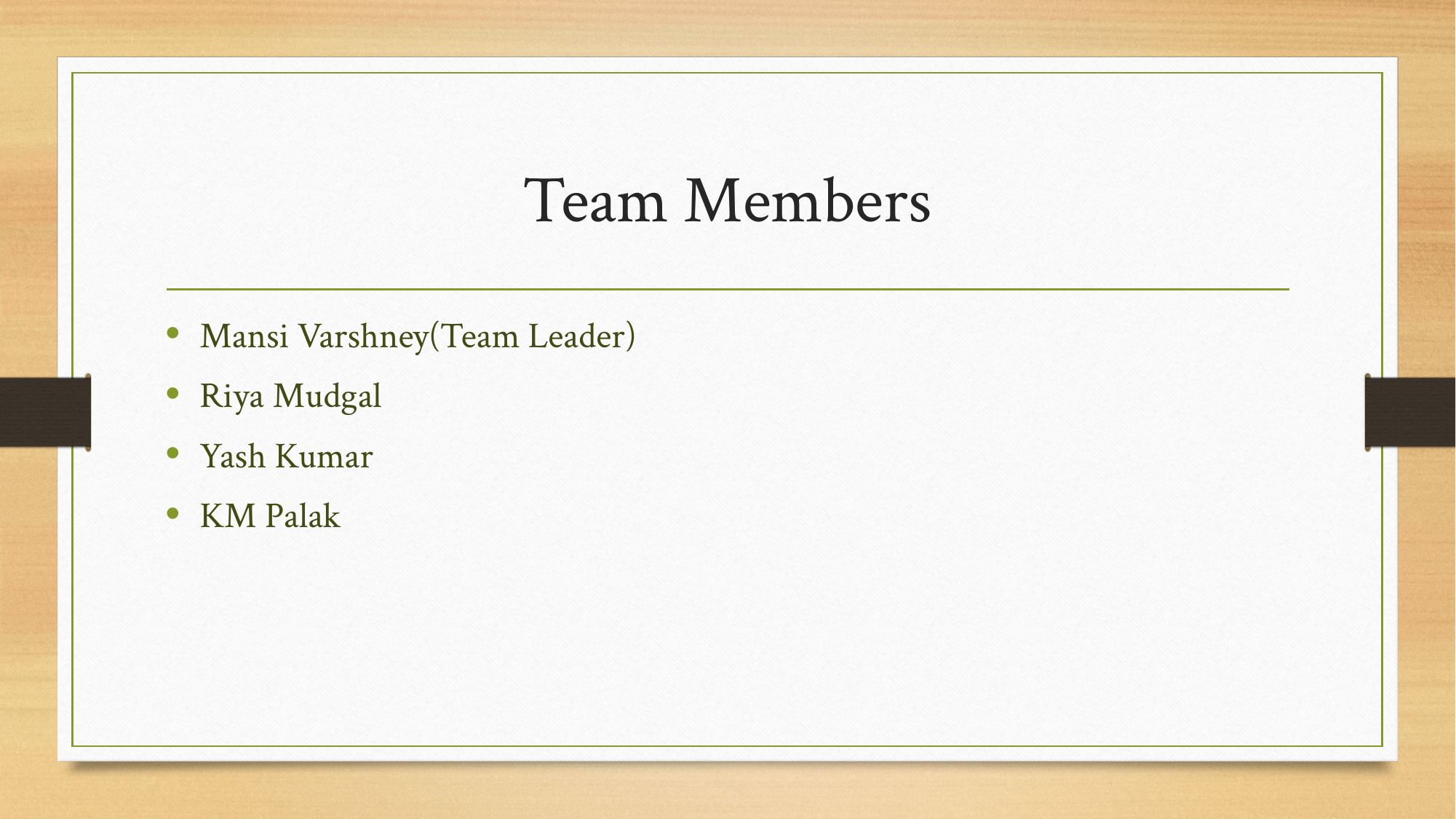

# Team Members
Mansi Varshney(Team Leader)
Riya Mudgal
Yash Kumar
KM Palak